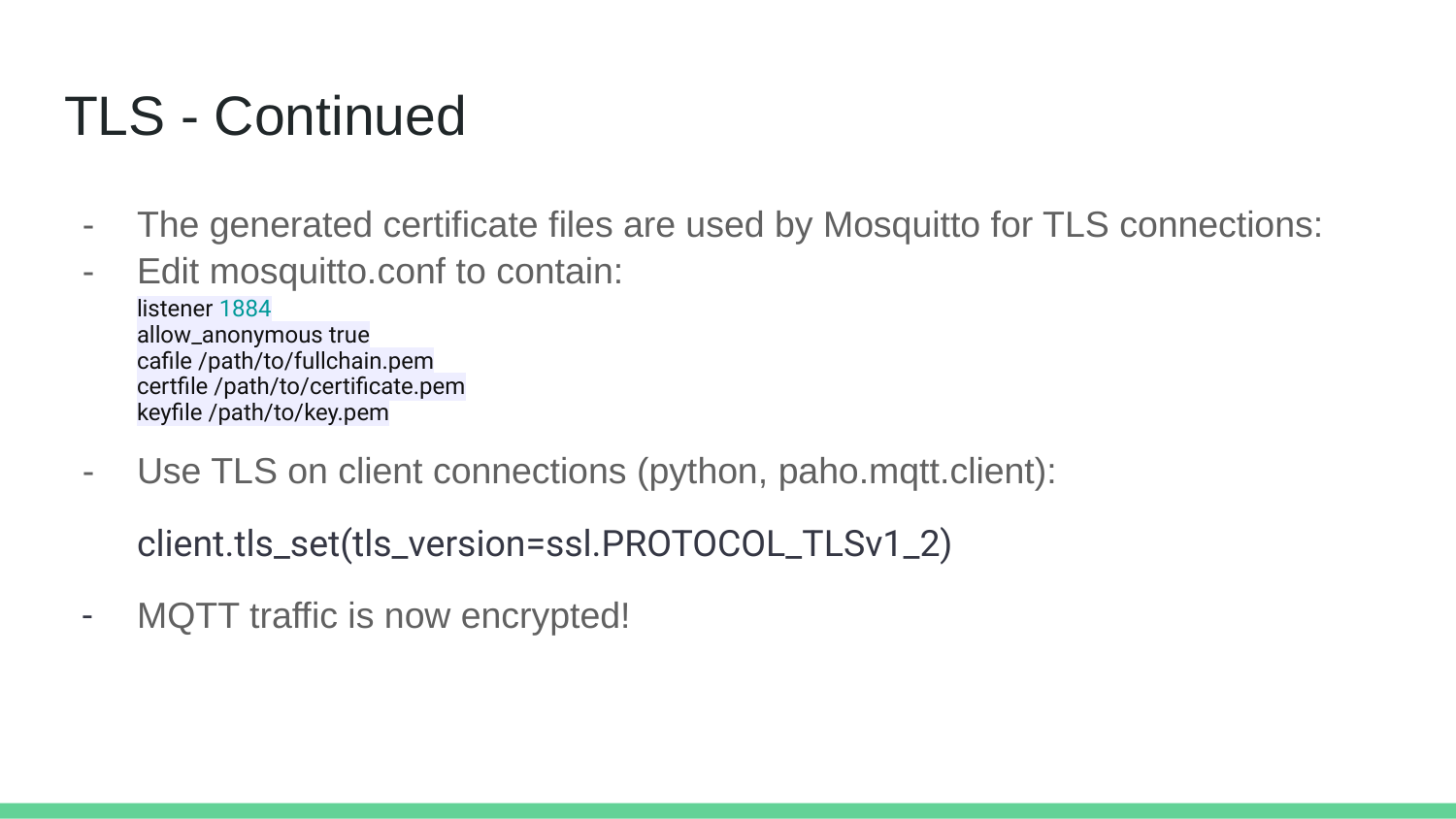

# TLS - Continued
The generated certificate files are used by Mosquitto for TLS connections:
Edit mosquitto.conf to contain:
listener 1884
allow_anonymous true
cafile /path/to/fullchain.pem
certfile /path/to/certificate.pem
keyfile /path/to/key.pem
Use TLS on client connections (python, paho.mqtt.client):
client.tls_set(tls_version=ssl.PROTOCOL_TLSv1_2)
MQTT traffic is now encrypted!